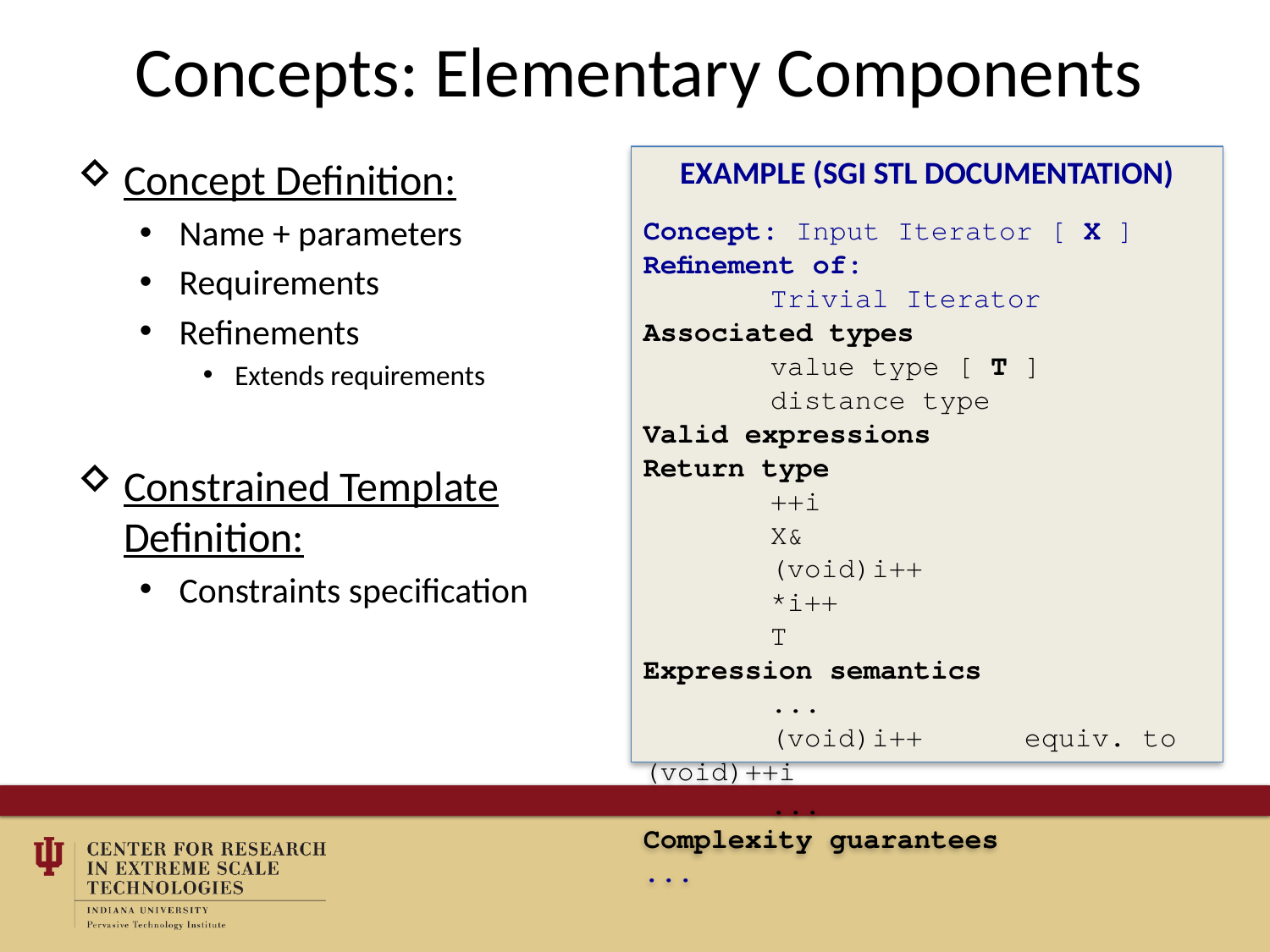

# Concepts: Elementary Components
Concept Definition:
Name + parameters
Requirements
Refinements
Extends requirements

Constrained Template Definition:
Constraints specification

Concept Model (Template):
Concept id: name + arguments
Requirement satisfactions
Refinement satisfactions
One for each refinement

Constrained Template Use:
Constraints satisfaction
Example (SGI STL Documentation)

Concept: Input Iterator [ X ]
Refinement of:
	Trivial Iterator
Associated types
	value type [ T ]
	distance type
Valid expressions		Return type
	++i   				X&
	(void)i++
	*i++   				T
Expression semantics
	...
	(void)i++	equiv. to (void)++i
	...
Complexity guarantees
...